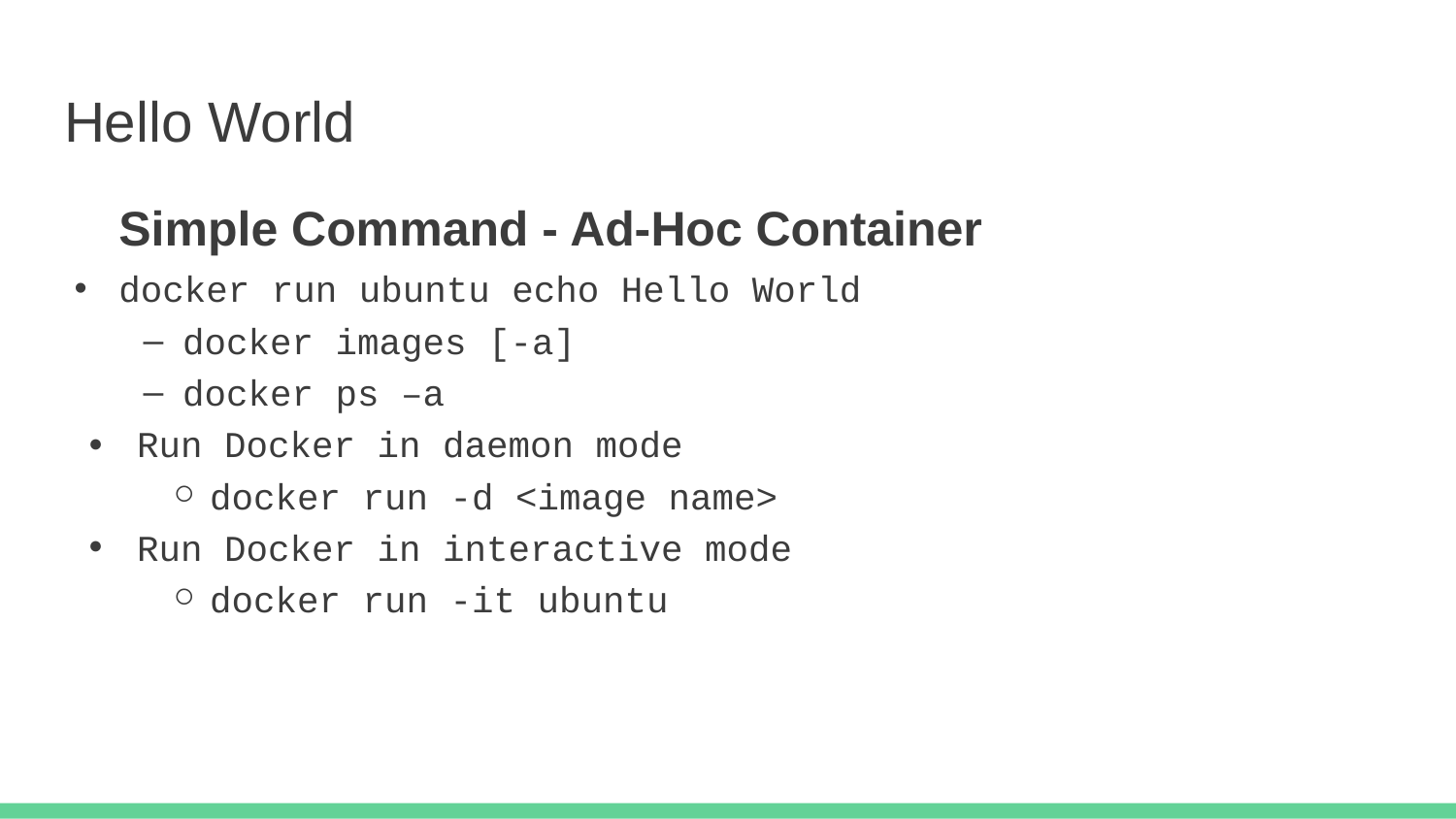

# Hello World
Simple Command - Ad-Hoc Container
docker run ubuntu echo Hello World
docker images [-a]
docker ps –a
Run Docker in daemon mode
docker run -d <image name>
Run Docker in interactive mode
docker run -it ubuntu